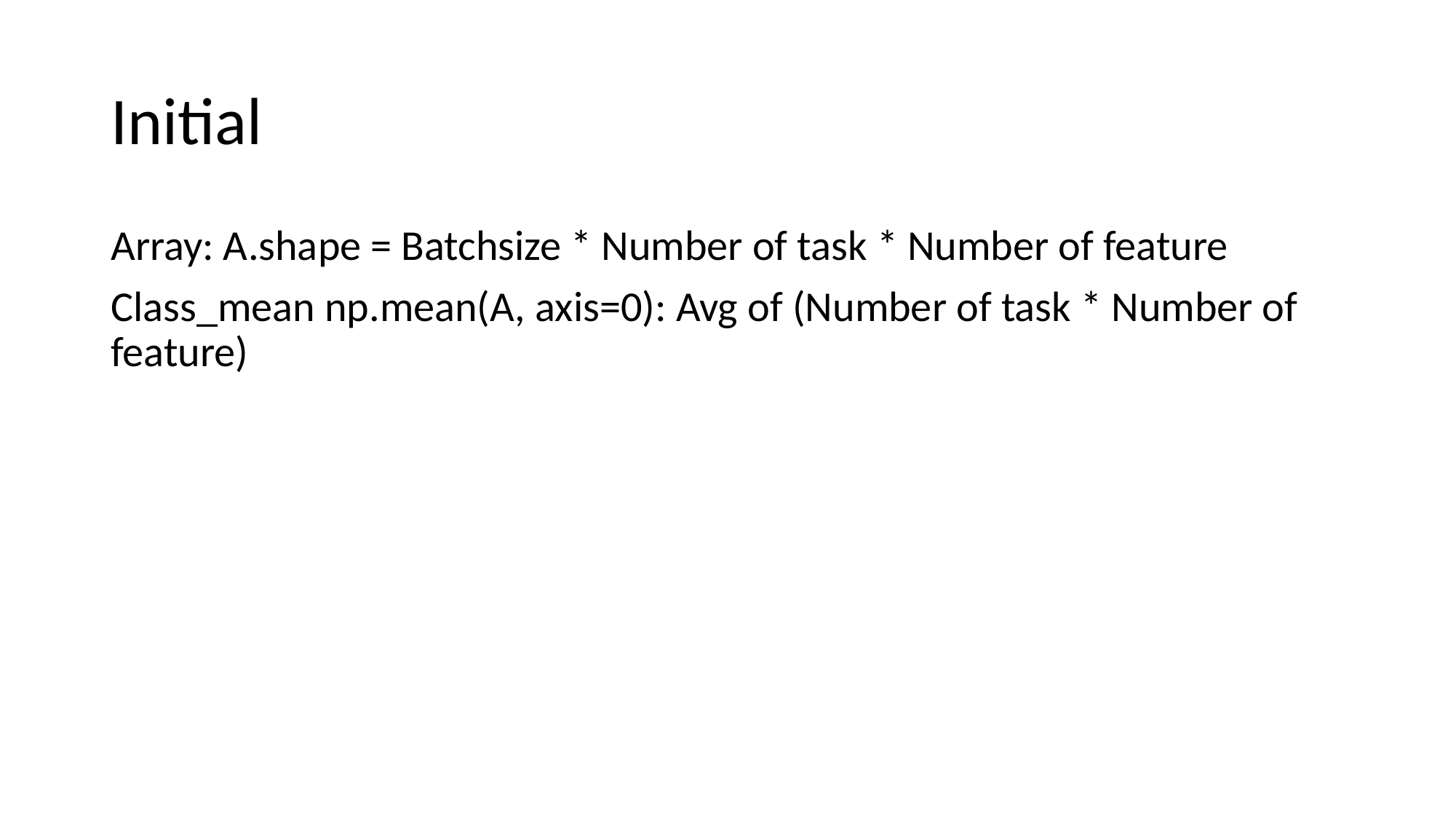

# Initial
Array: A.shape = Batchsize * Number of task * Number of feature
Class_mean np.mean(A, axis=0): Avg of (Number of task * Number of feature)